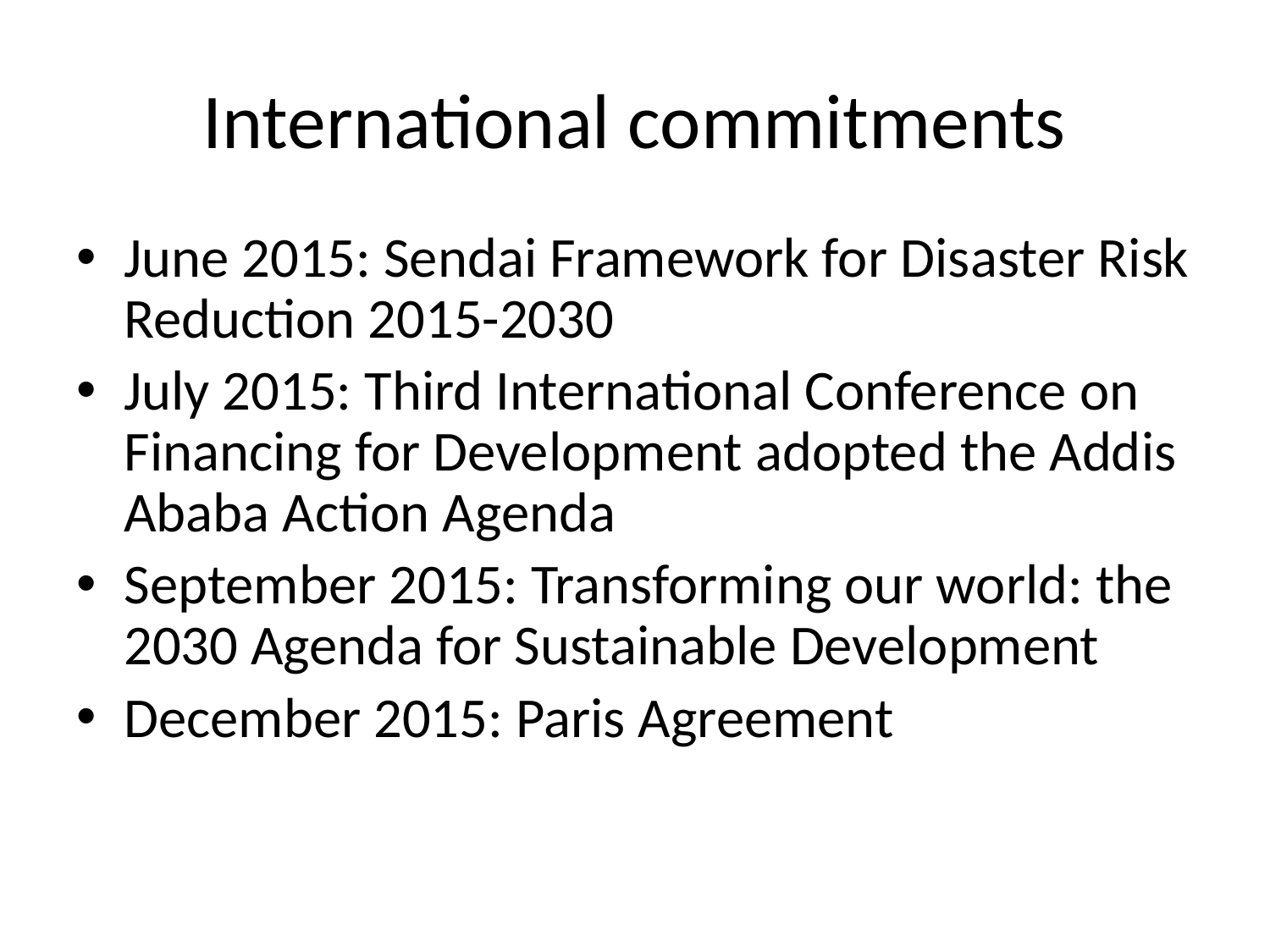

# International commitments
June 2015: Sendai Framework for Dis­aster Risk Reduction 2015-2030
July 2015: Third International Conference on Financing for Develop­ment adopted the Addis Ababa Action Agenda
September 2015: Transforming our world: the 2030 Agenda for Sustainable Development
December 2015: Paris Agreement